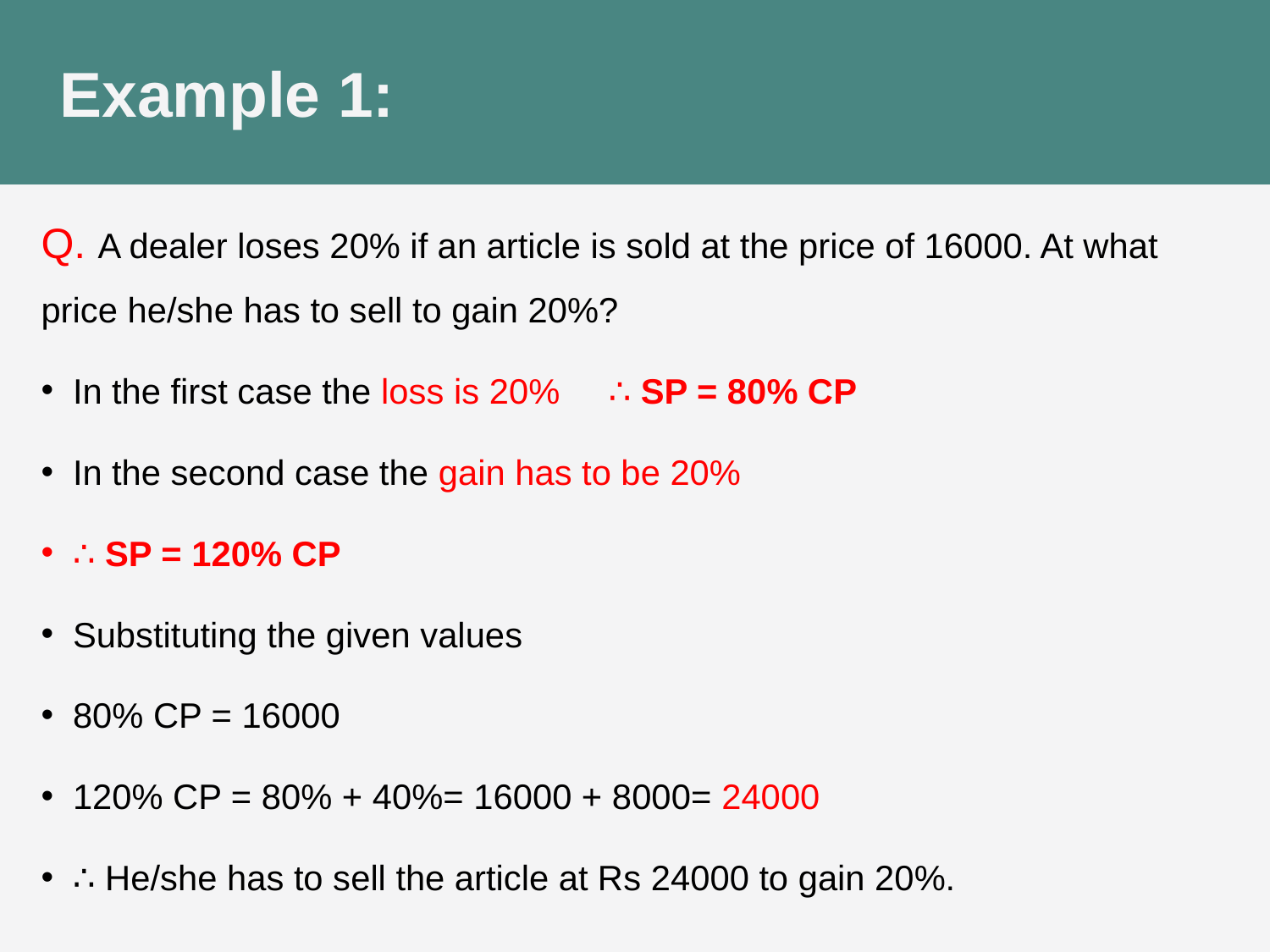

# Example 1:
Q. A dealer loses 20% if an article is sold at the price of 16000. At what price he/she has to sell to gain 20%?
In the first case the loss is 20%     ∴ SP = 80% CP
In the second case the gain has to be 20%
∴ SP = 120% CP
Substituting the given values
80% CP = 16000
120% CP = 80% + 40%= 16000 + 8000= 24000
∴ He/she has to sell the article at Rs 24000 to gain 20%.